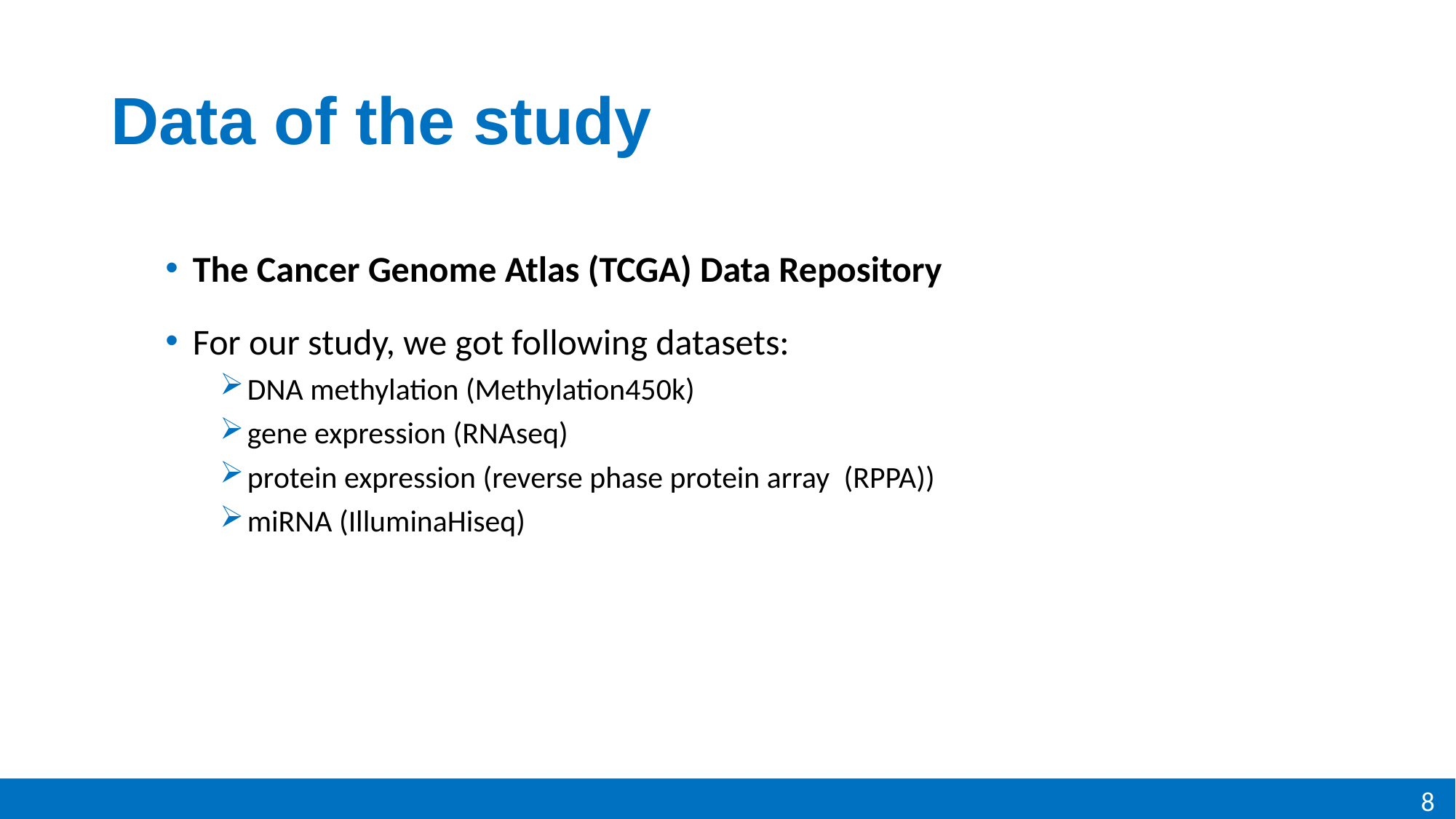

# Data of the study
The Cancer Genome Atlas (TCGA) Data Repository
For our study, we got following datasets:
DNA methylation (Methylation450k)
gene expression (RNAseq)
protein expression (reverse phase protein array  (RPPA))
miRNA (IlluminaHiseq)

8